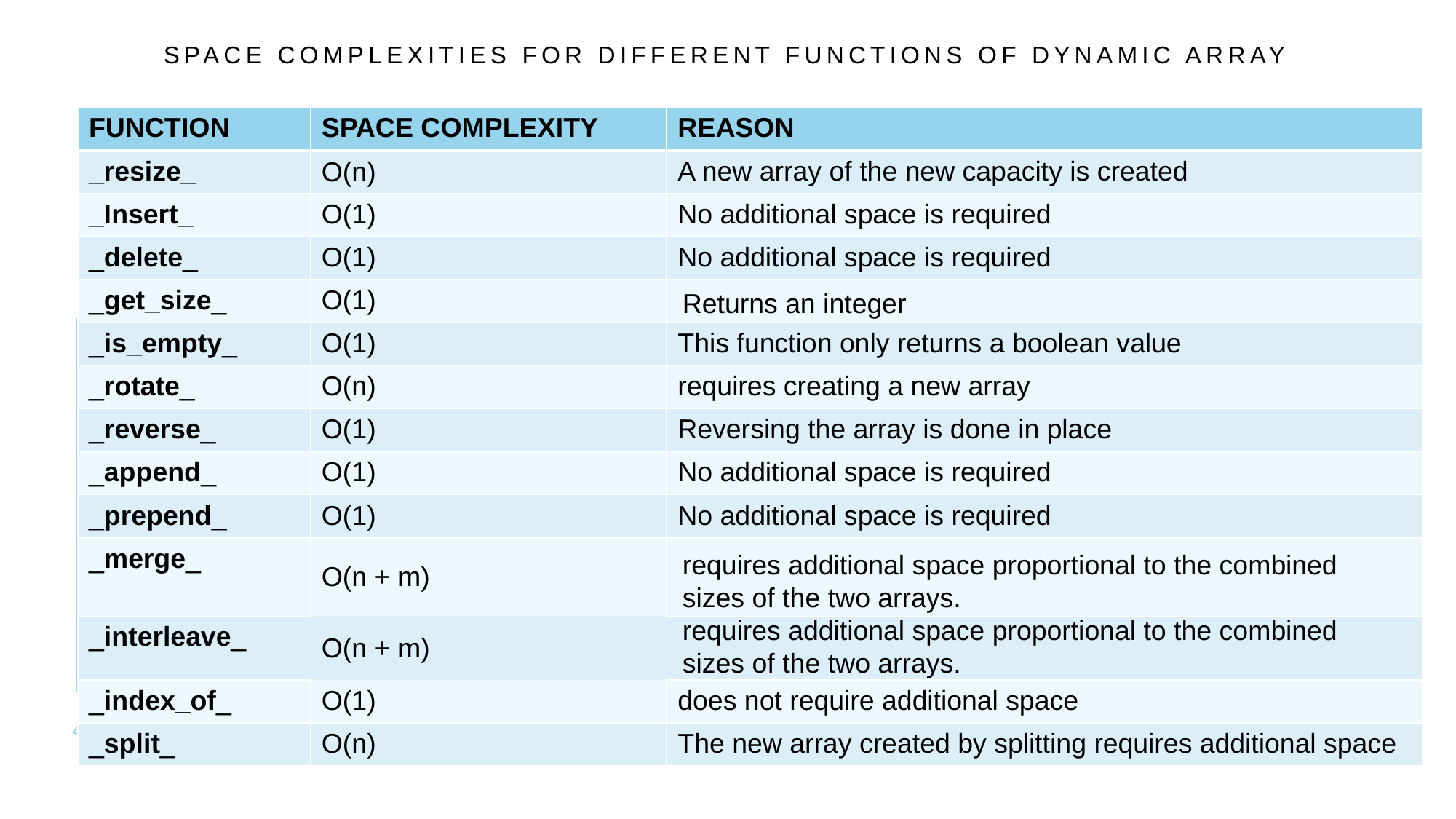

# space COMPLEXITIES FOR DIFFERENT FUNCTIONS OF dynamic array
| FUNCTION | SPACE COMPLEXITY | REASON |
| --- | --- | --- |
| \_resize\_ | O(n) | A new array of the new capacity is created |
| \_Insert\_ | O(1) | No additional space is required |
| \_delete\_ | O(1) | No additional space is required |
| \_get\_size\_ | O(1) |  |
| \_is\_empty\_ | O(1) | This function only returns a boolean value |
| \_rotate\_ | O(n) | requires creating a new array |
| \_reverse\_ | O(1) | Reversing the array is done in place |
| \_append\_ | O(1) | No additional space is required |
| \_prepend\_ | O(1) | No additional space is required |
| \_merge\_ | O(n + m) |  |
| \_interleave\_ | O(n + m) |  |
| \_index\_of\_ | O(1) | does not require additional space |
| \_split\_ | O(n) | The new array created by splitting requires additional space |
Returns an integer
requires additional space proportional to the combined sizes of the two arrays.
requires additional space proportional to the combined sizes of the two arrays.
4